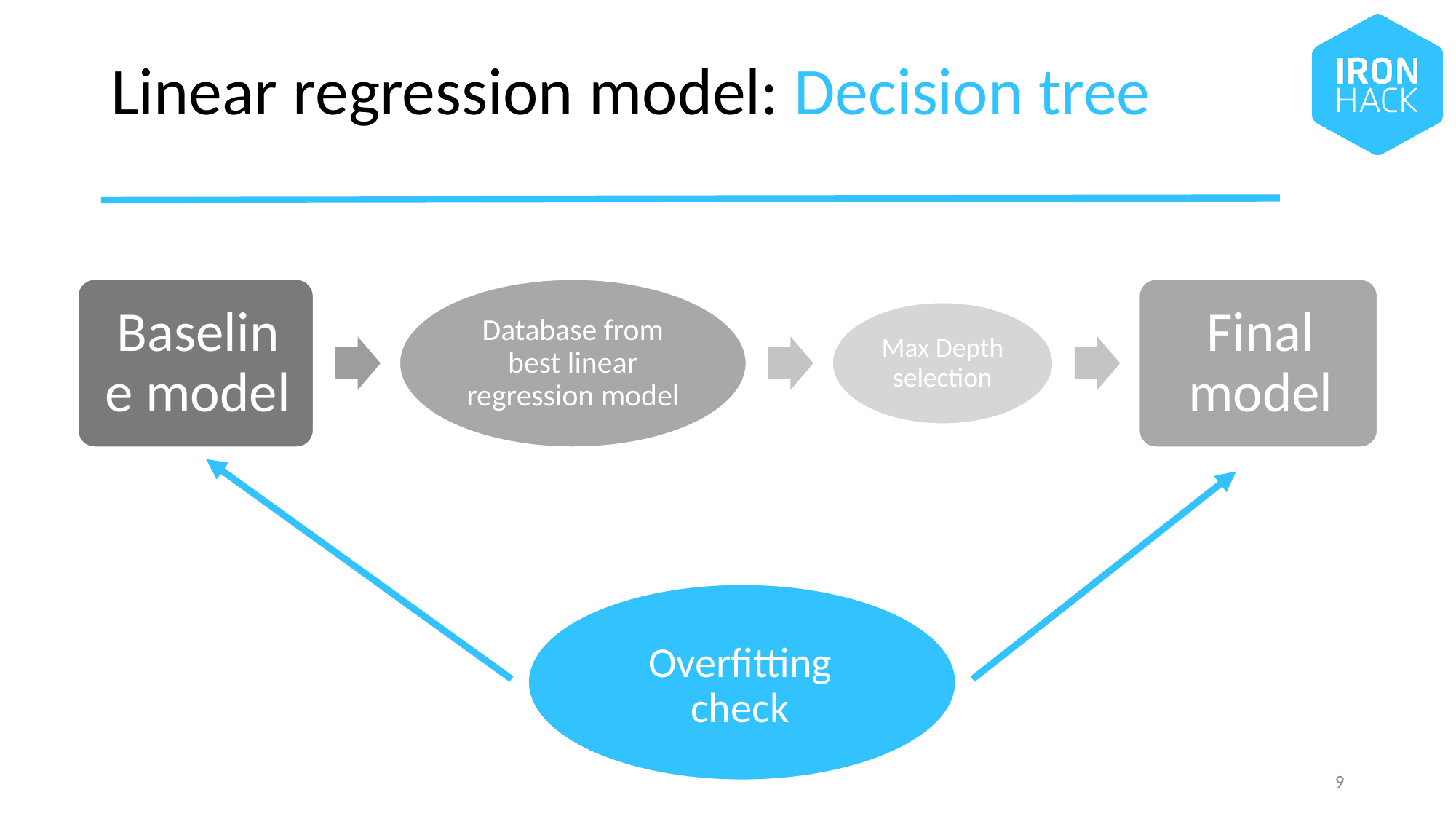

Linear regression model: Decision tree
Baseline model

Database from best linear regression model

Max Depth selection

Final model

Overfitting check
9